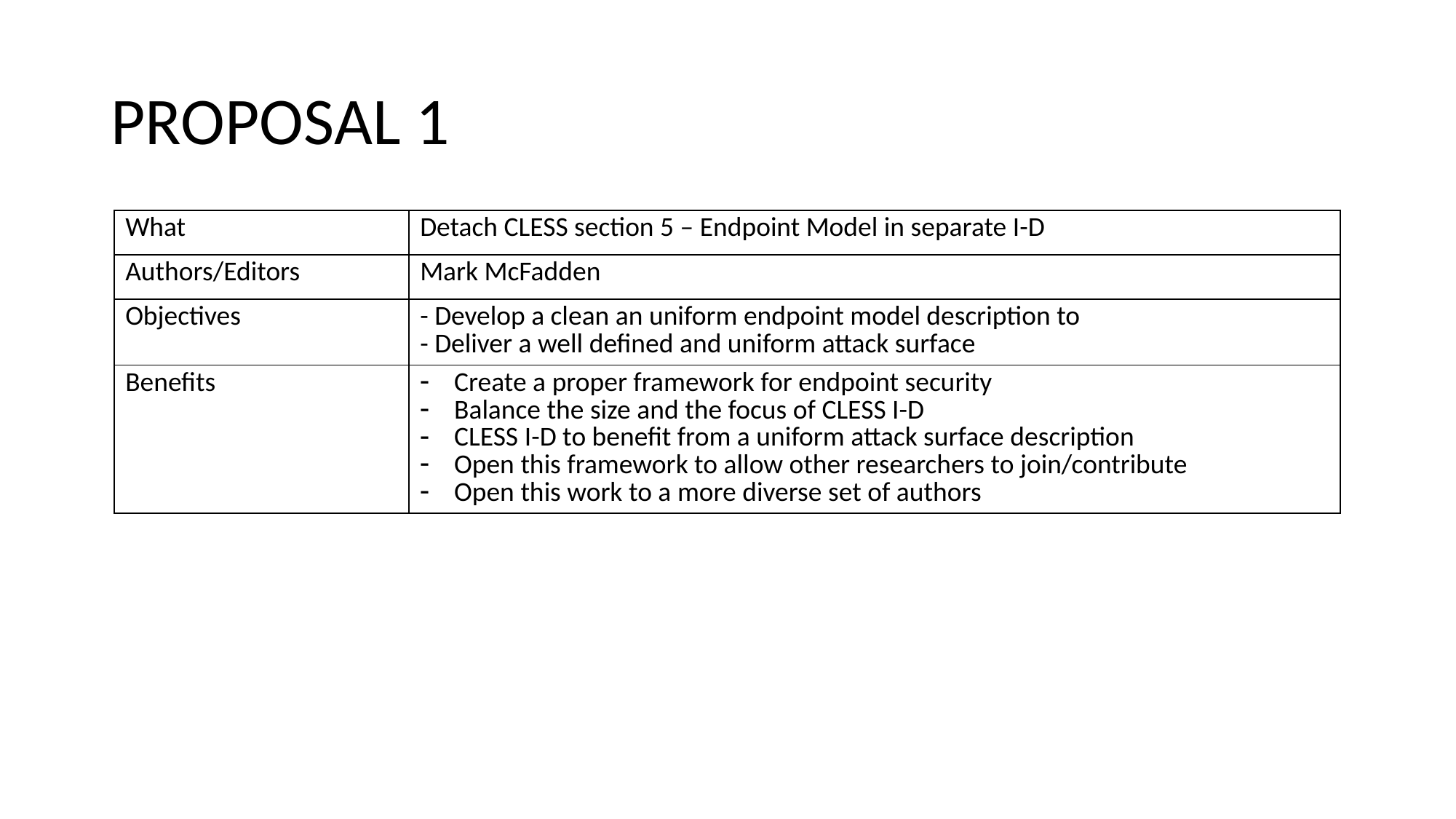

# PROPOSAL 1
| What | Detach CLESS section 5 – Endpoint Model in separate I-D |
| --- | --- |
| Authors/Editors | Mark McFadden |
| Objectives | - Develop a clean an uniform endpoint model description to - Deliver a well defined and uniform attack surface |
| Benefits | Create a proper framework for endpoint security Balance the size and the focus of CLESS I-D CLESS I-D to benefit from a uniform attack surface description Open this framework to allow other researchers to join/contribute Open this work to a more diverse set of authors |